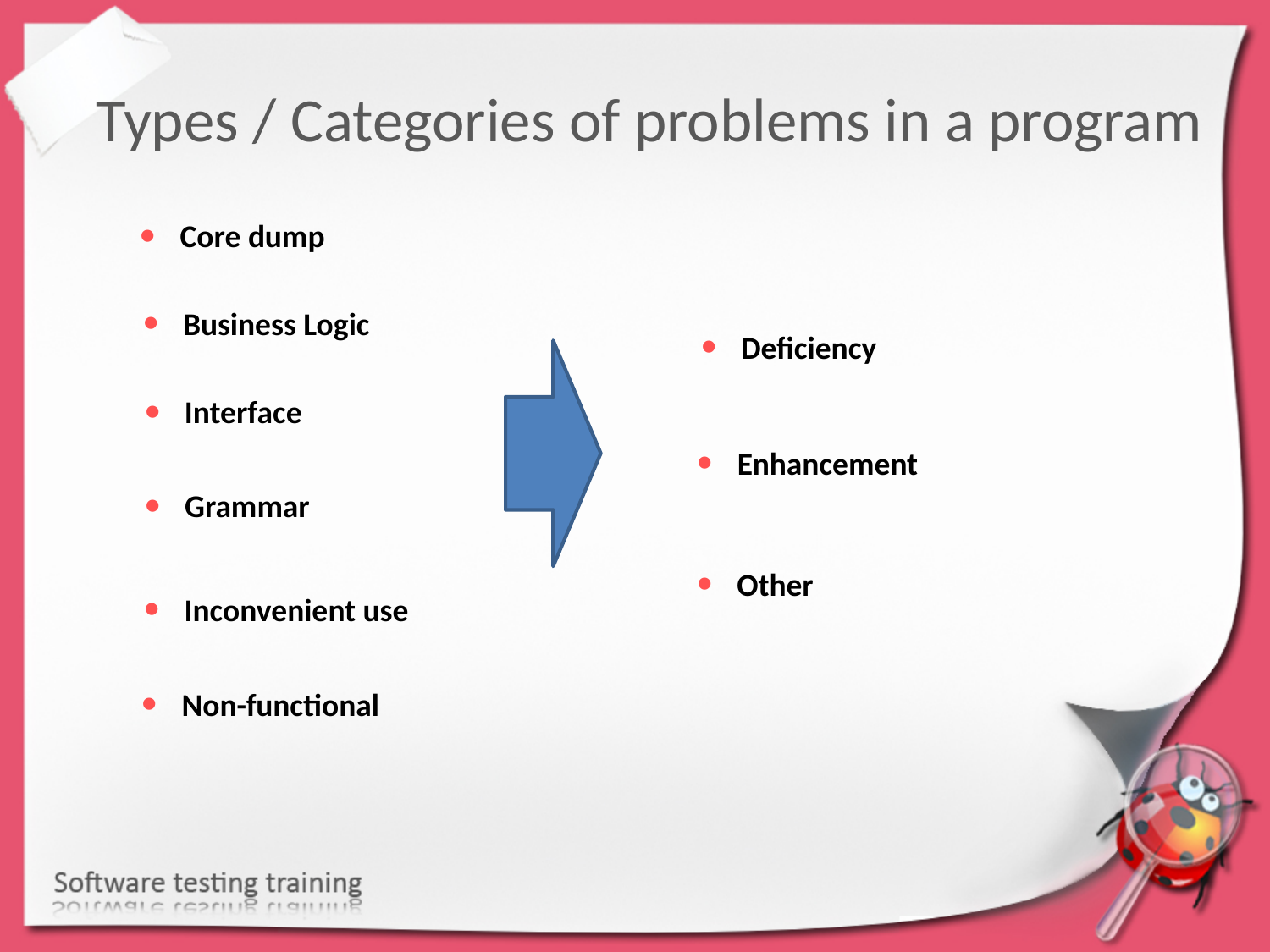

Types / Categories of problems in a program
Core dump
Business Logic
Deficiency

Interface
Enhancement
Grammar
Other
Inconvenient use
Non-functional